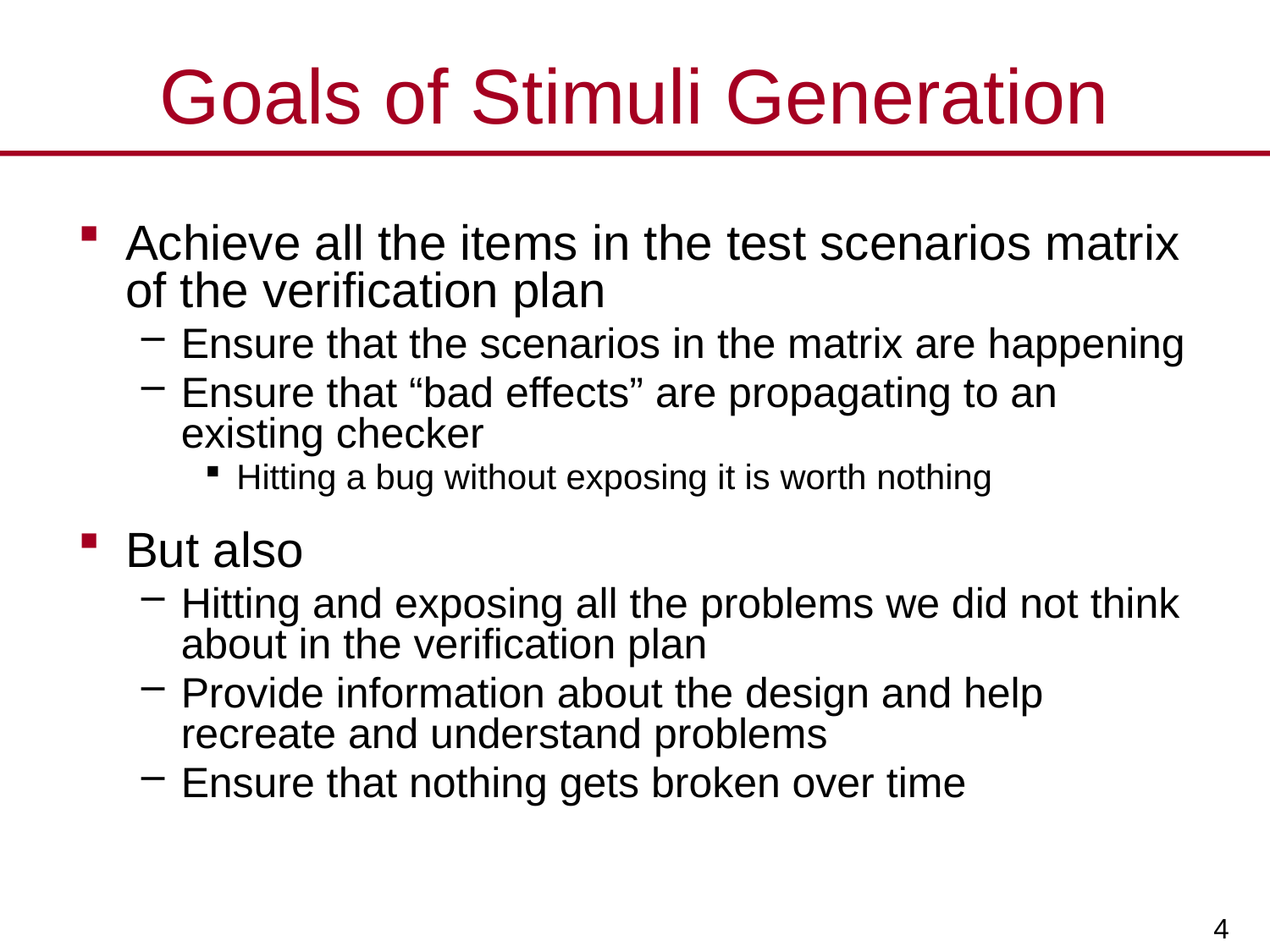

# Goals of Stimuli Generation
Achieve all the items in the test scenarios matrix of the verification plan
Ensure that the scenarios in the matrix are happening
Ensure that “bad effects” are propagating to an existing checker
Hitting a bug without exposing it is worth nothing
But also
Hitting and exposing all the problems we did not think about in the verification plan
Provide information about the design and help recreate and understand problems
Ensure that nothing gets broken over time